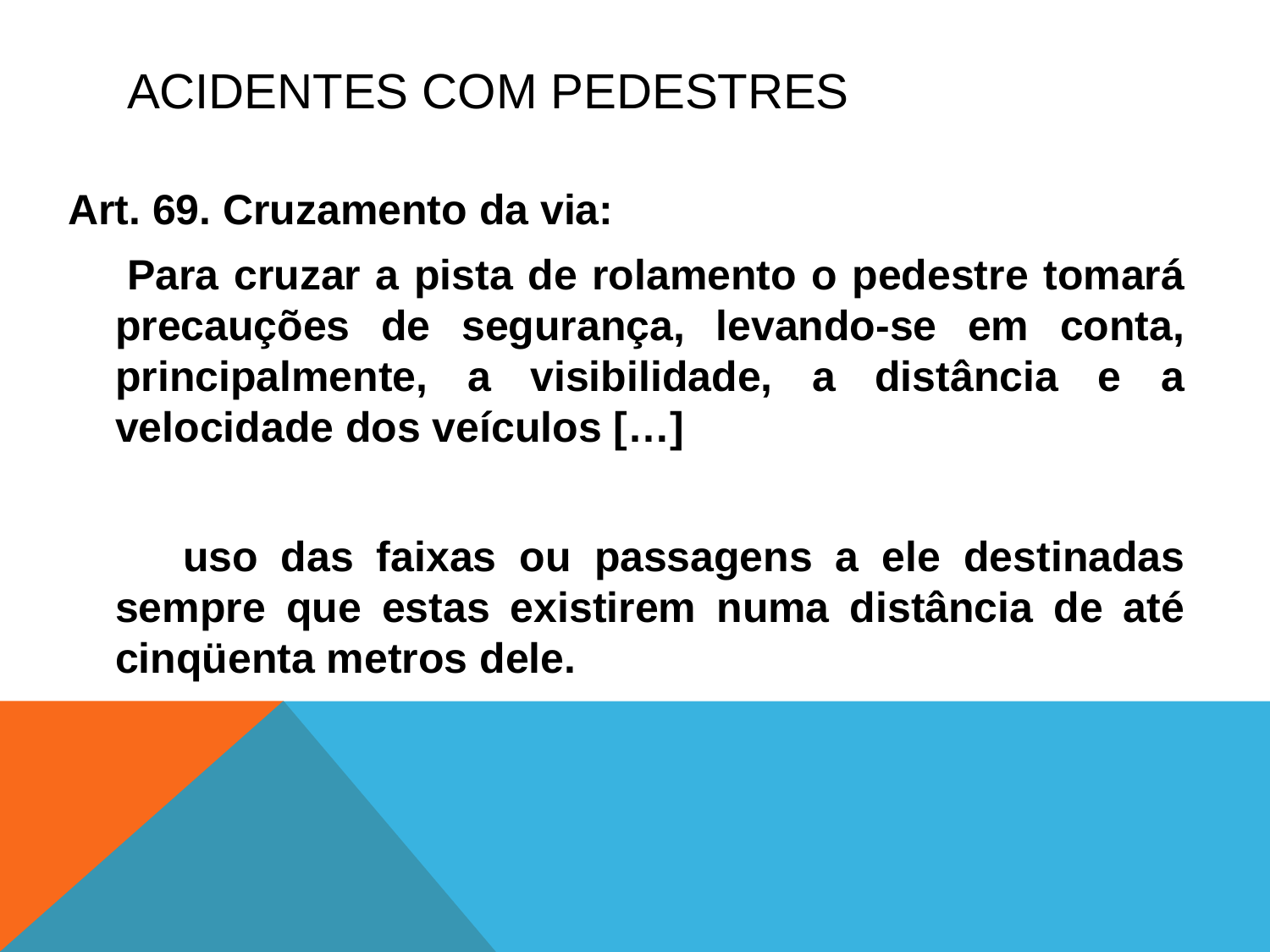

# ACIDENTES COM PEDESTRES
Art. 69. Cruzamento da via:
    Para cruzar a pista de rolamento o pedestre tomará precauções de segurança, levando-se em conta, principalmente, a visibilidade, a distância e a velocidade dos veículos […]

     uso das faixas ou passagens a ele destinadas sempre que estas existirem numa distância de até cinqüenta metros dele.